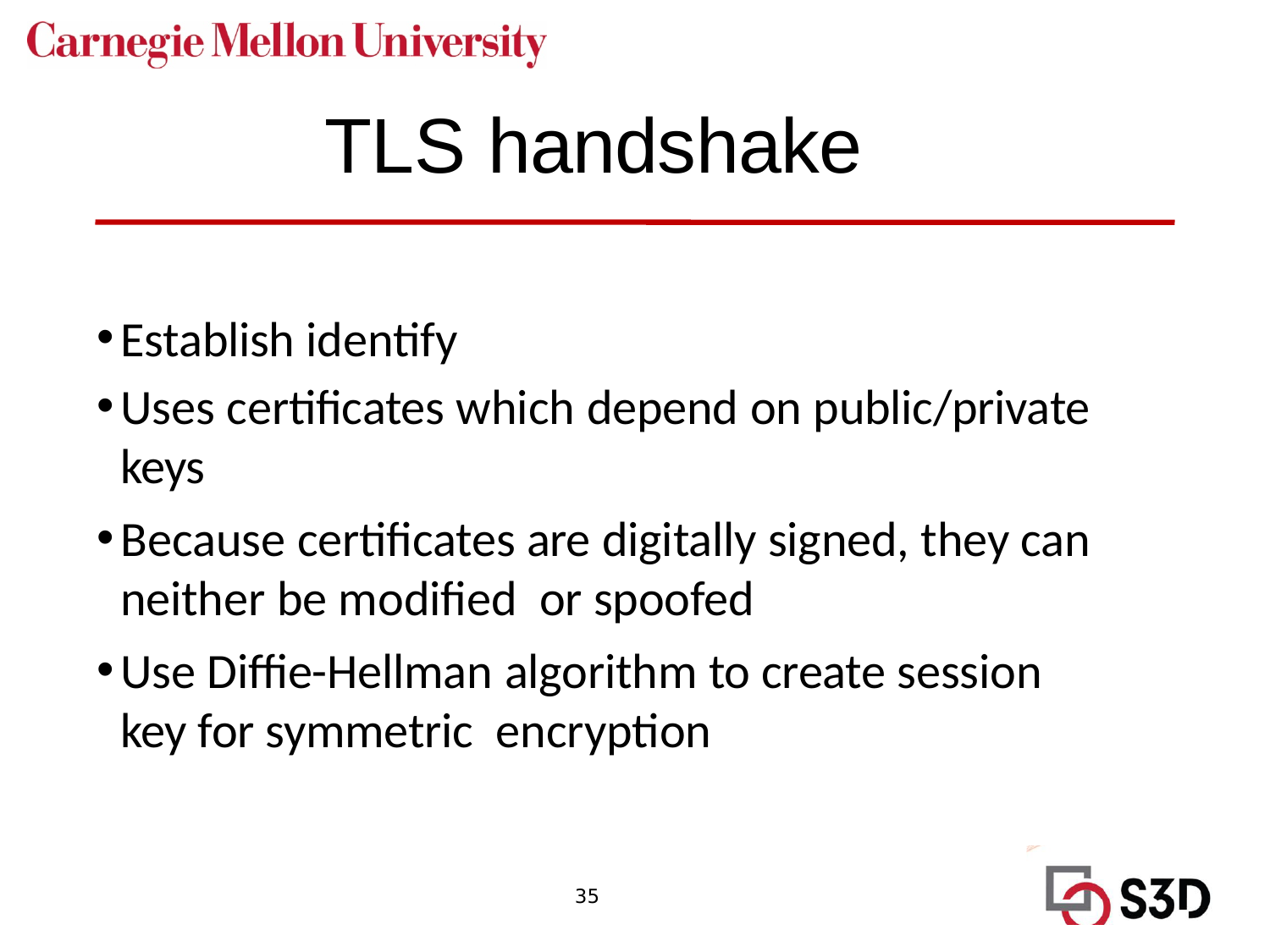

# TLS handshake
Establish identify
Uses certificates which depend on public/private keys
Because certificates are digitally signed, they can neither be modified  or spoofed
Use Diffie-Hellman algorithm to create session key for symmetric  encryption
35